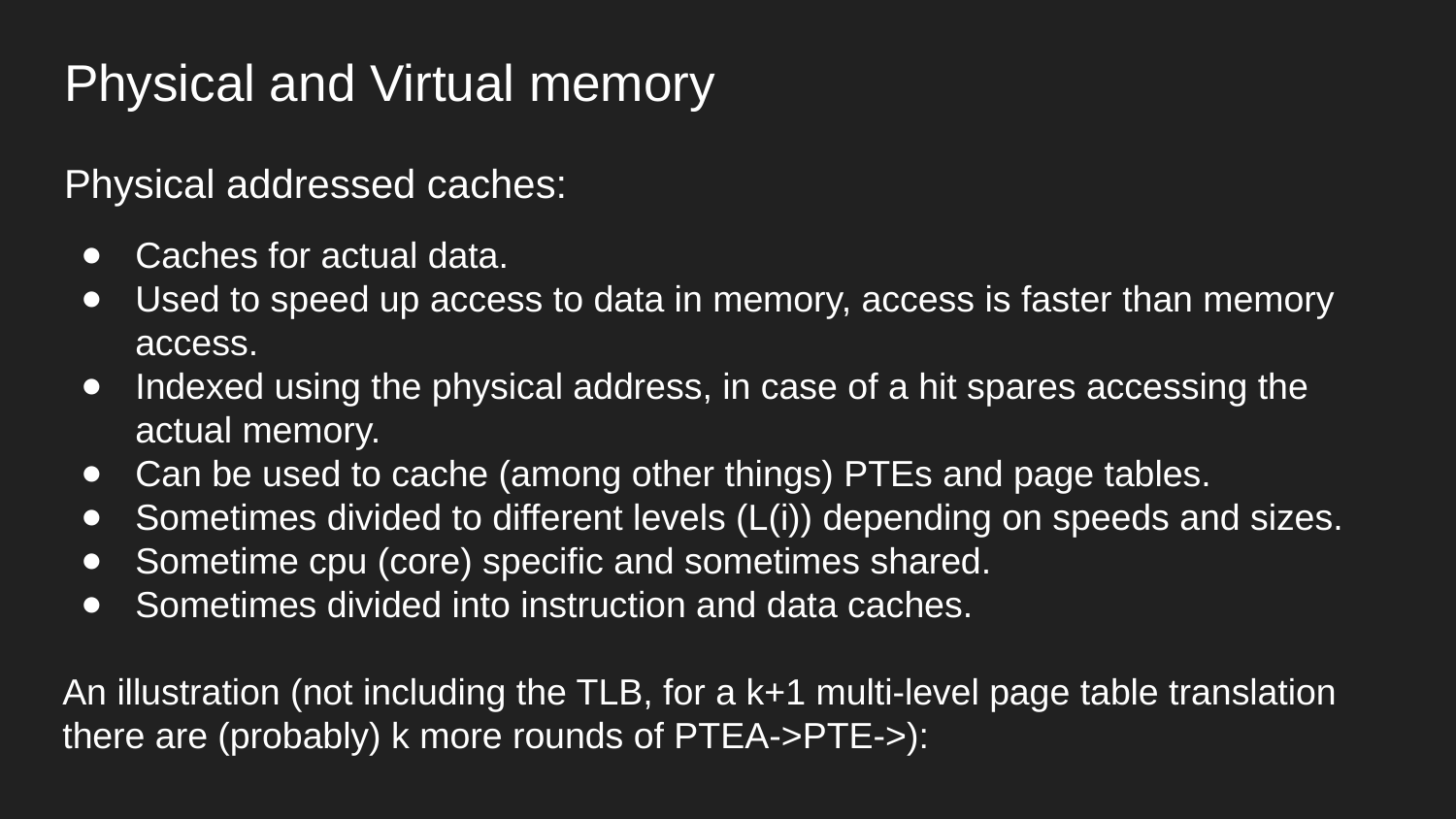

Physical and Virtual memory
Physical addressed caches:
Caches for actual data.
Used to speed up access to data in memory, access is faster than memory access.
Indexed using the physical address, in case of a hit spares accessing the actual memory.
Can be used to cache (among other things) PTEs and page tables.
Sometimes divided to different levels (L(i)) depending on speeds and sizes.
Sometime cpu (core) specific and sometimes shared.
Sometimes divided into instruction and data caches.

An illustration (not including the TLB, for a k+1 multi-level page table translation there are (probably) k more rounds of PTEA->PTE->):